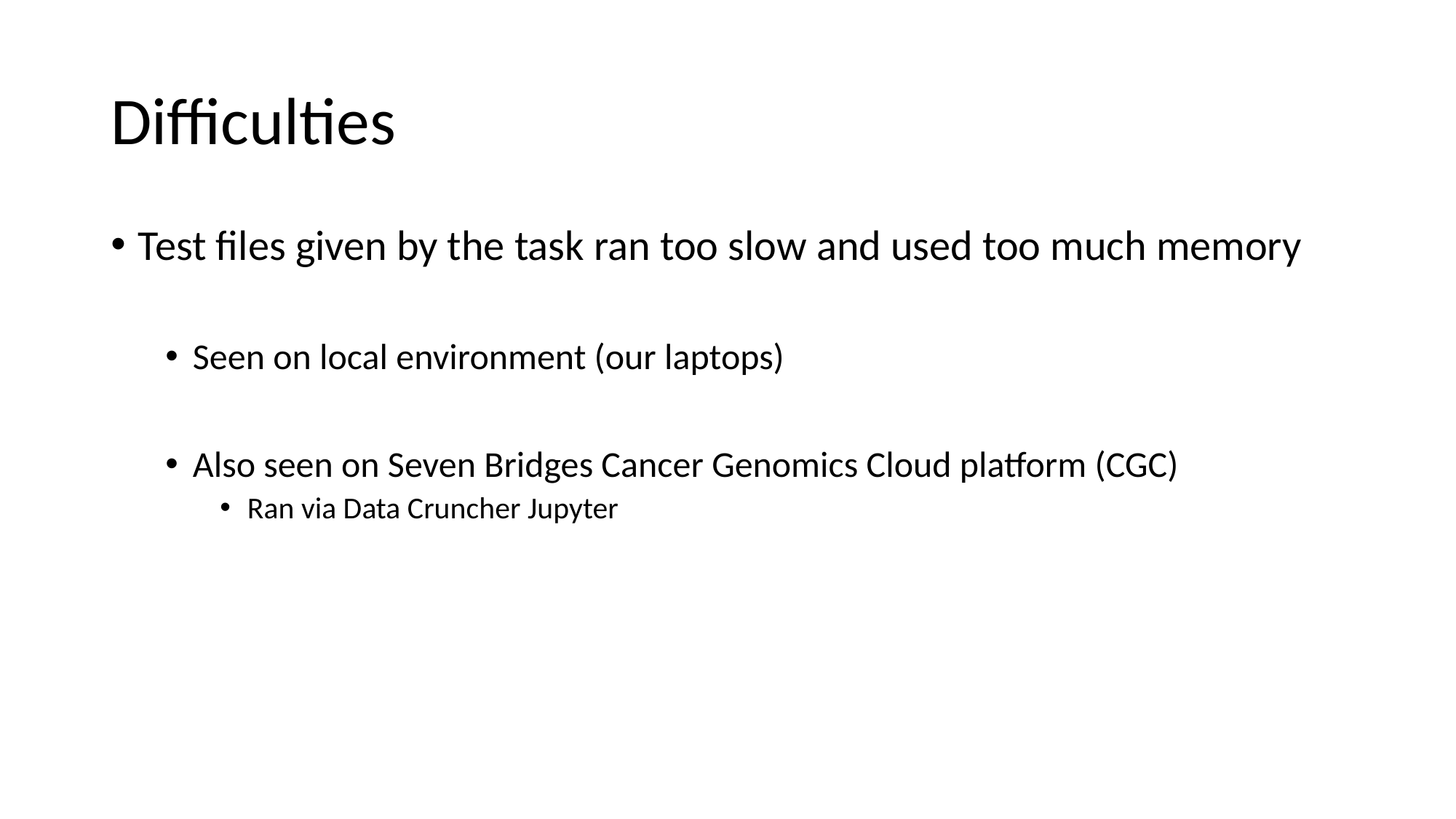

# Difficulties
Test files given by the task ran too slow and used too much memory

Seen on local environment (our laptops)

Also seen on Seven Bridges Cancer Genomics Cloud platform (CGC)
Ran via Data Cruncher Jupyter